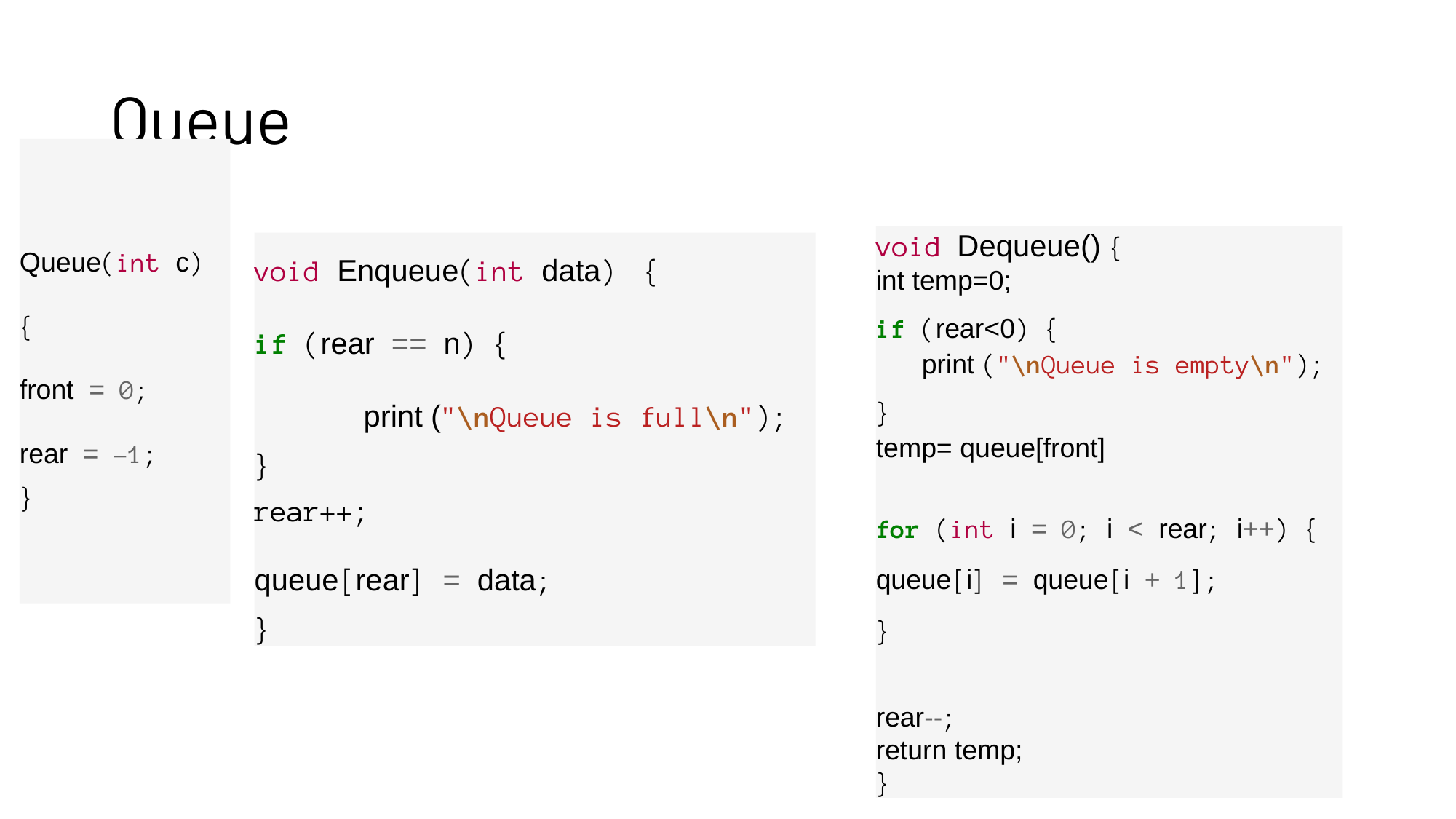

# Queue
Queue(int c)
{
front = 0;
rear = -1;
}
void Enqueue(int data) {
if (rear == n) {
	print ("\nQueue is full\n");
}
rear++;
queue[rear] = data;
}
void Dequeue() {
int temp=0;
if (rear<0) {
      print ("\nQueue is empty\n");
}
temp= queue[front]

for (int i = 0; i < rear; i++) {
queue[i] = queue[i + 1];
}

rear--;
return temp;
}